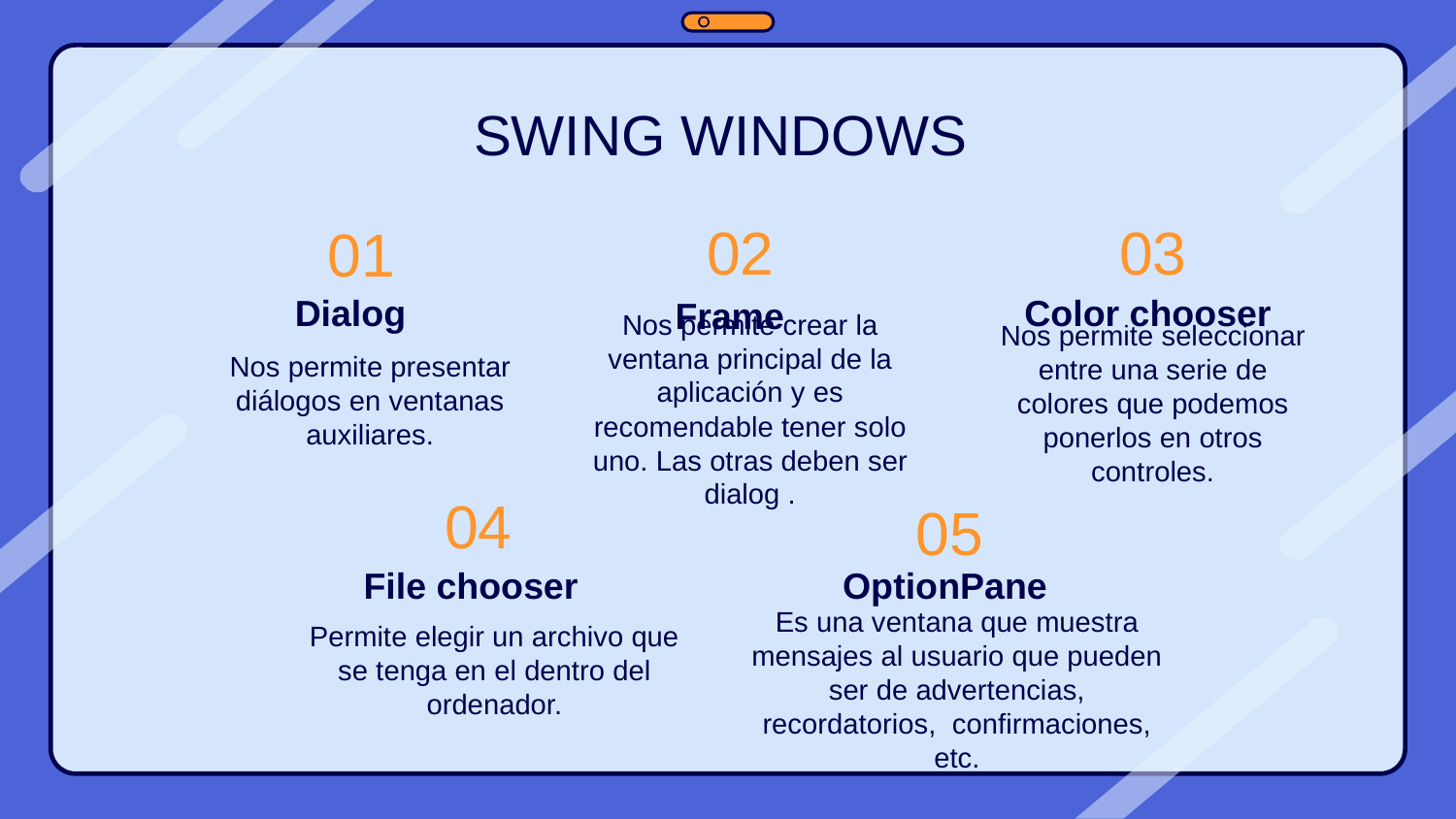

SWING WINDOWS
02
03
# 01
Dialog
Color chooser
Frame
Nos permite presentar diálogos en ventanas auxiliares.
Nos permite crear la ventana principal de la aplicación y es recomendable tener solo uno. Las otras deben ser dialog .
Nos permite seleccionar entre una serie de colores que podemos ponerlos en otros controles.
04
05
File chooser
OptionPane
Permite elegir un archivo que se tenga en el dentro del ordenador.
Es una ventana que muestra mensajes al usuario que pueden ser de advertencias, recordatorios,  confirmaciones, etc.